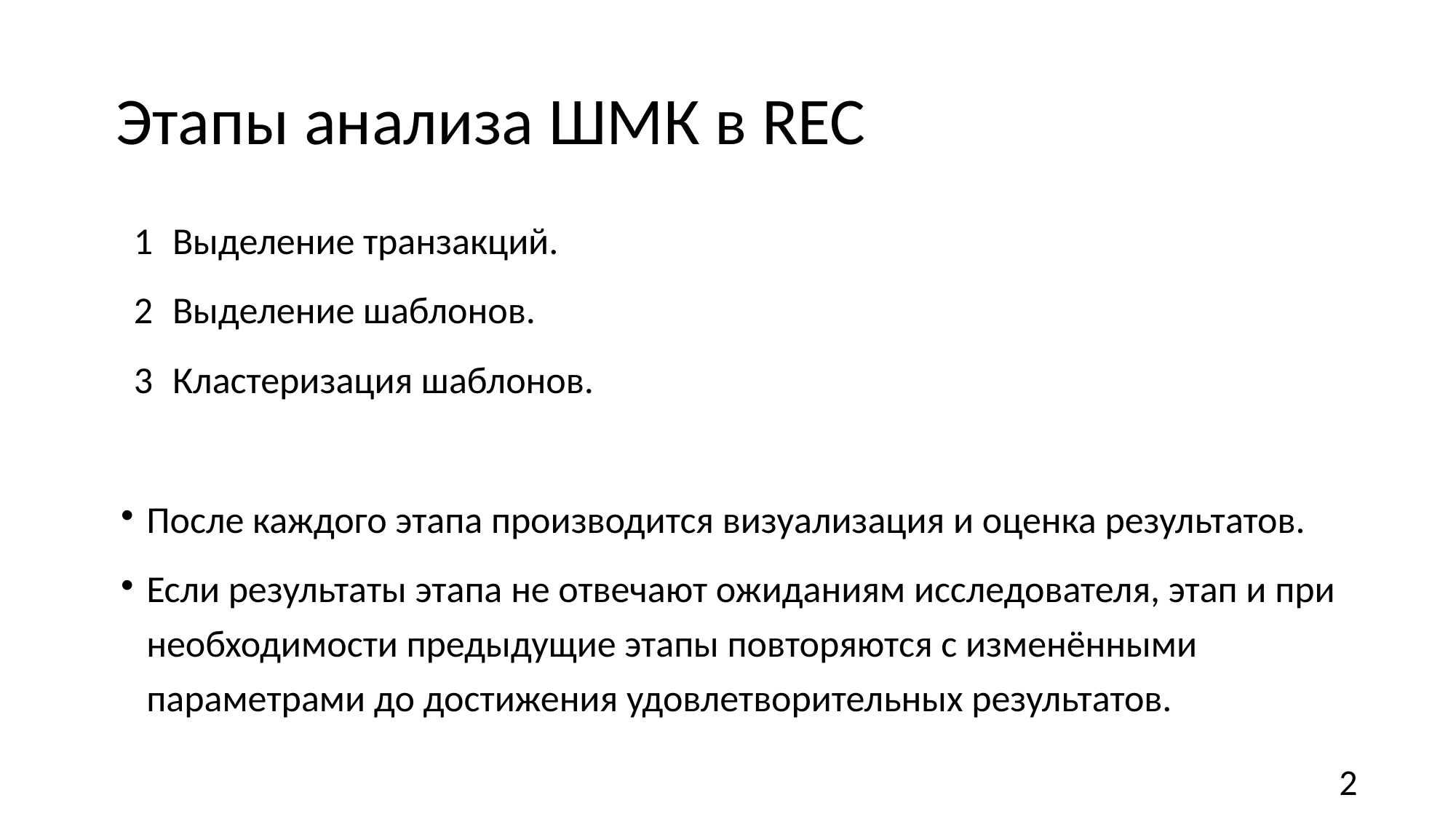

Этапы анализа ШМК в REC
Выделение транзакций.
Выделение шаблонов.
Кластеризация шаблонов.

После каждого этапа производится визуализация и оценка результатов.
Если результаты этапа не отвечают ожиданиям исследователя, этап и при необходимости предыдущие этапы повторяются с изменёнными параметрами до достижения удовлетворительных результатов.

2